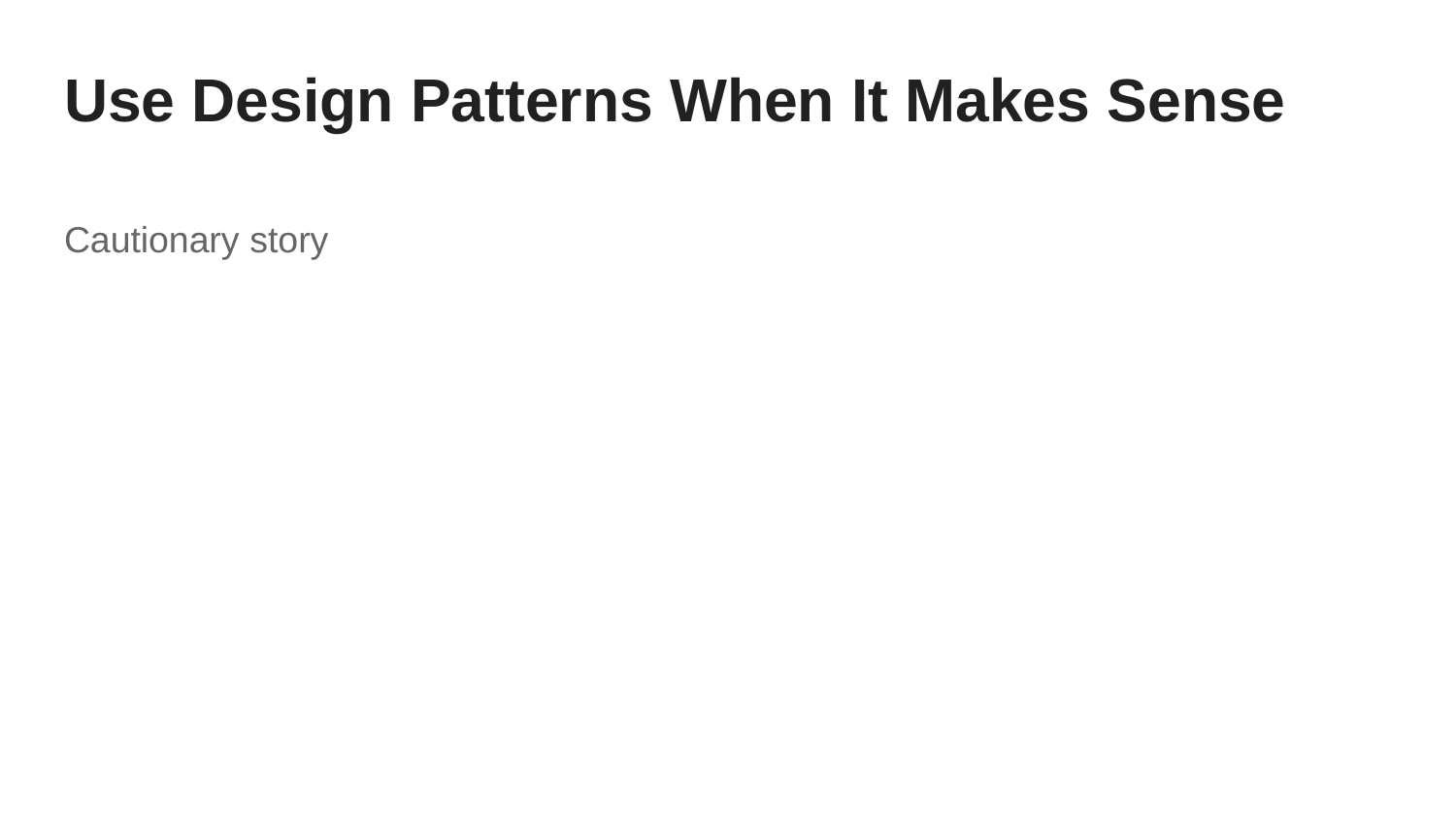

# Use Design Patterns When It Makes Sense
Cautionary story